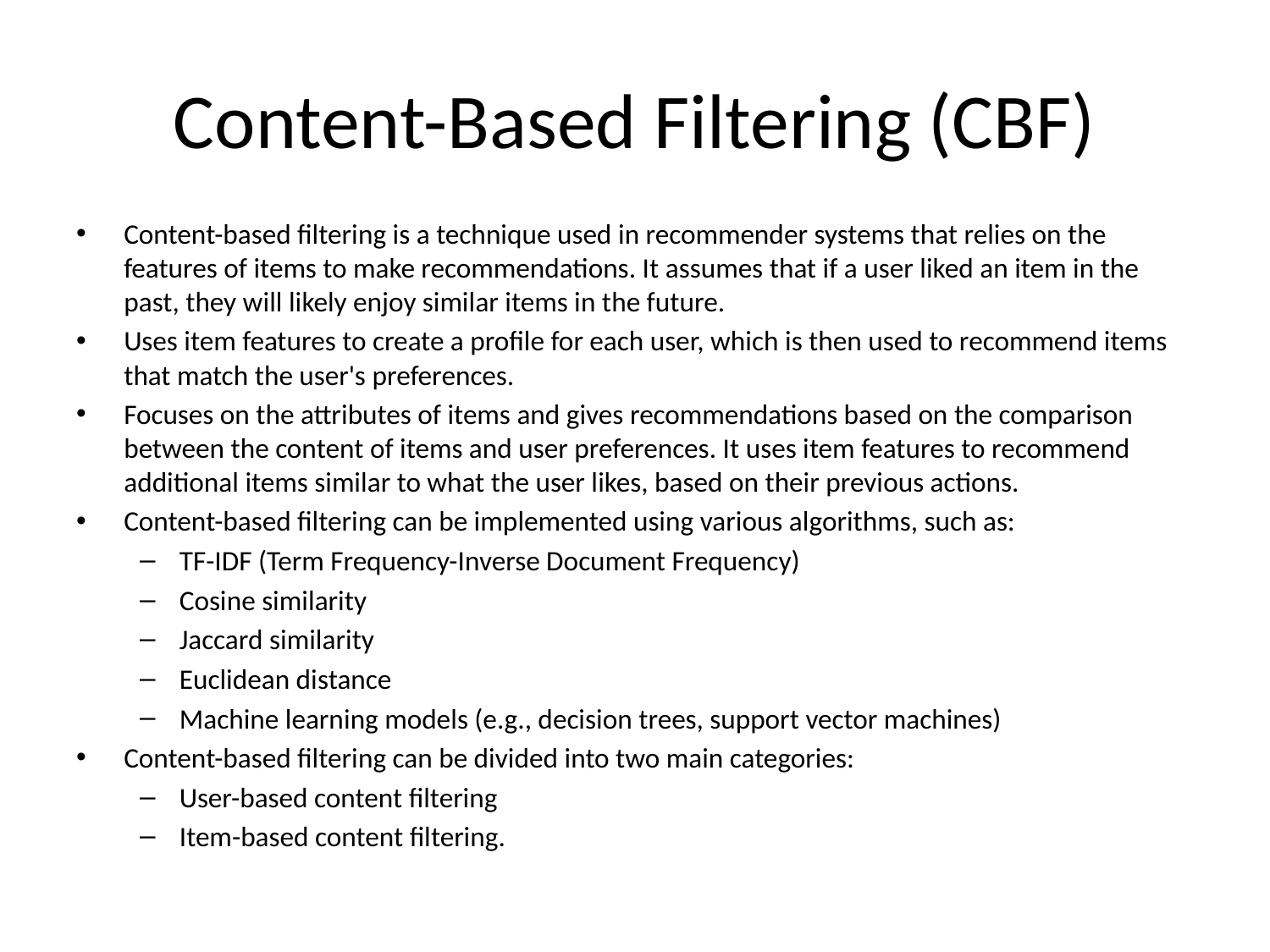

# Content-Based Filtering (CBF)

Content-based filtering is a technique used in recommender systems that relies on the features of items to make recommendations. It assumes that if a user liked an item in the past, they will likely enjoy similar items in the future.
Uses item features to create a profile for each user, which is then used to recommend items that match the user's preferences.
Focuses on the attributes of items and gives recommendations based on the comparison between the content of items and user preferences. It uses item features to recommend additional items similar to what the user likes, based on their previous actions.
Content-based filtering can be implemented using various algorithms, such as:
TF-IDF (Term Frequency-Inverse Document Frequency)
Cosine similarity
Jaccard similarity
Euclidean distance
Machine learning models (e.g., decision trees, support vector machines)
Content-based filtering can be divided into two main categories:
User-based content filtering
Item-based content filtering.